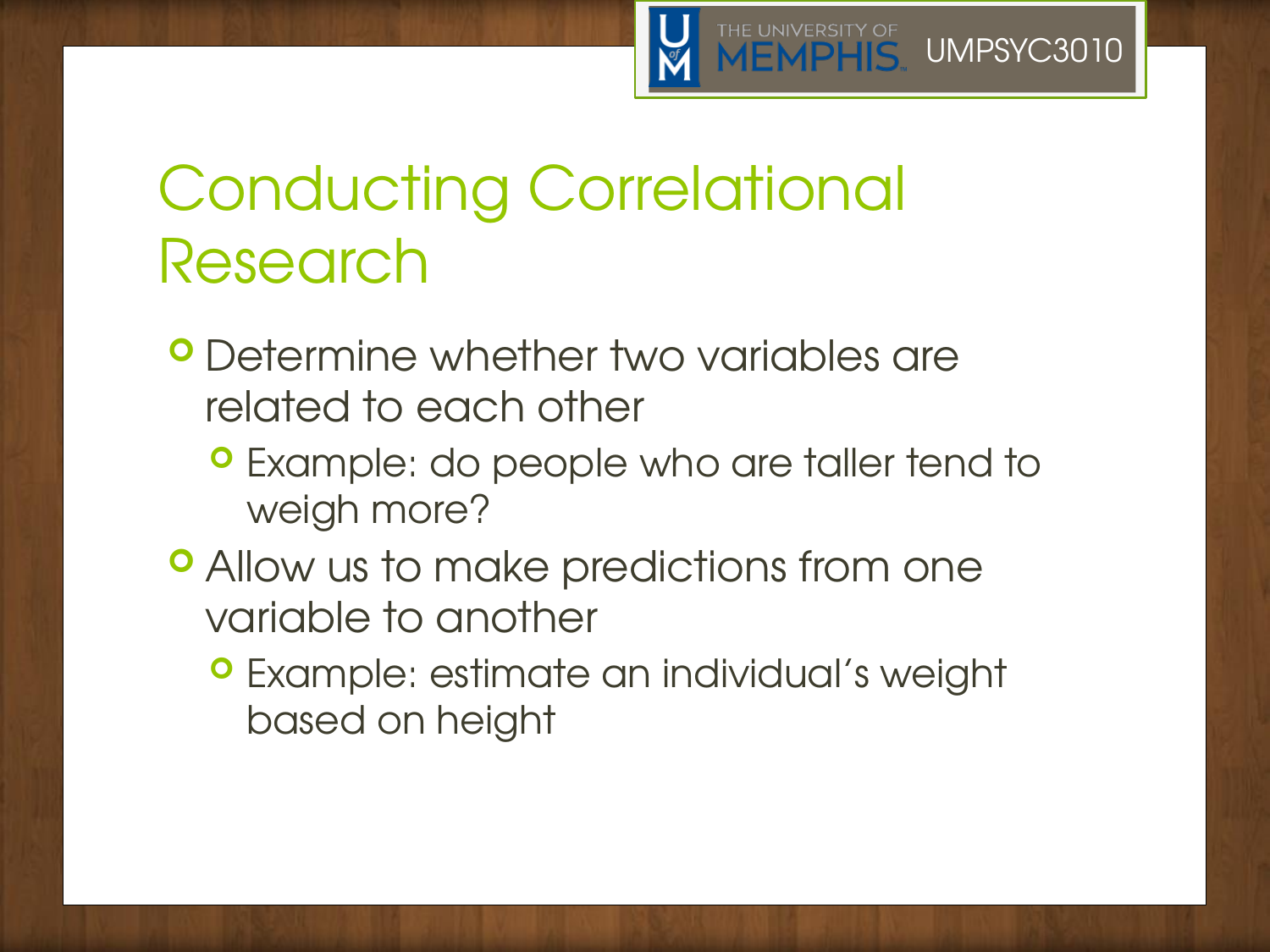

# Conducting Correlational Research
Determine whether two variables are related to each other
Example: do people who are taller tend to weigh more?
Allow us to make predictions from one variable to another
Example: estimate an individual’s weight based on height